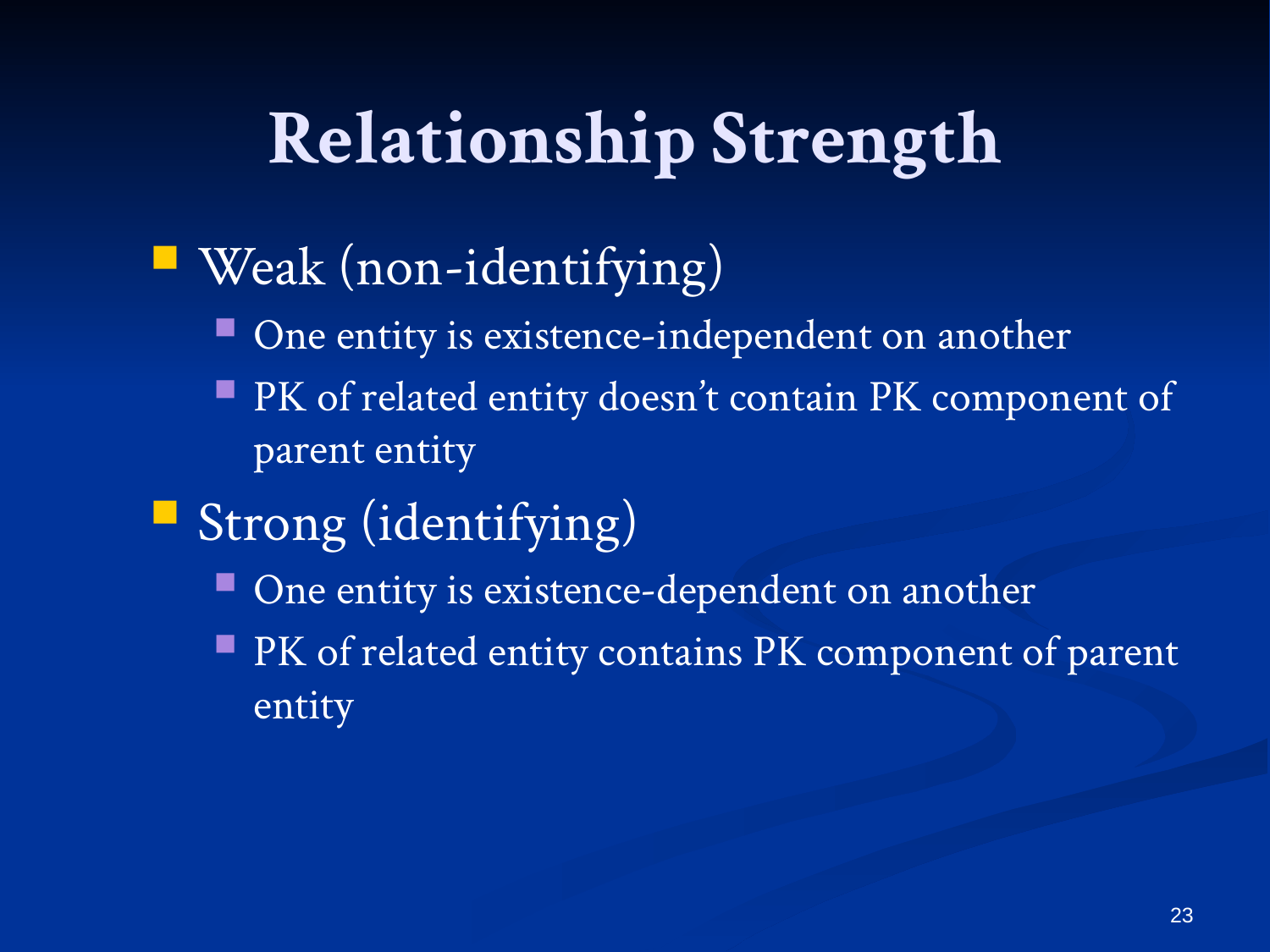

# Relationship Strength
Weak (non-identifying)
One entity is existence-independent on another
PK of related entity doesn’t contain PK component of parent entity
Strong (identifying)
One entity is existence-dependent on another
PK of related entity contains PK component of parent entity
23